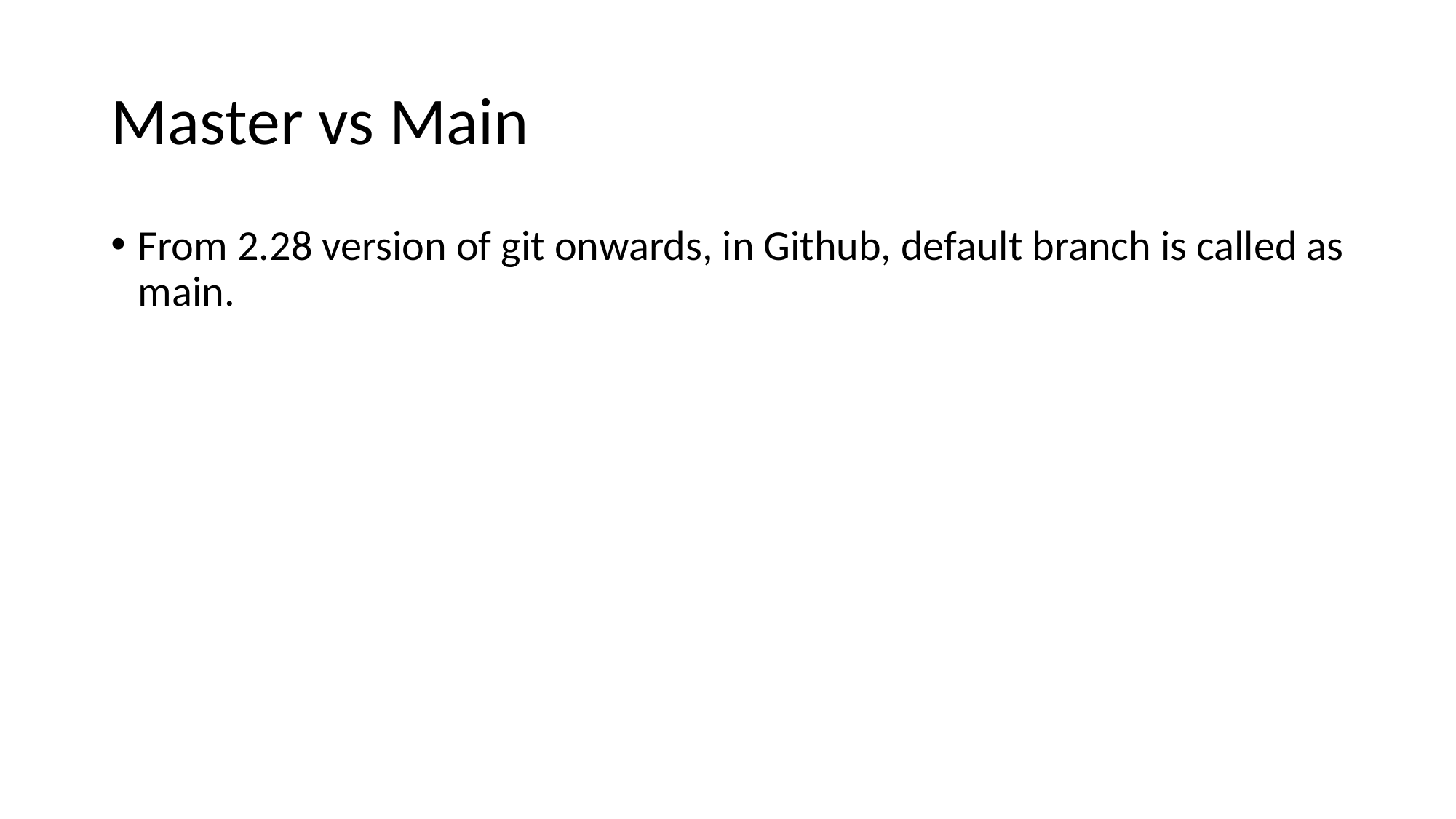

# Master vs Main
From 2.28 version of git onwards, in Github, default branch is called as main.